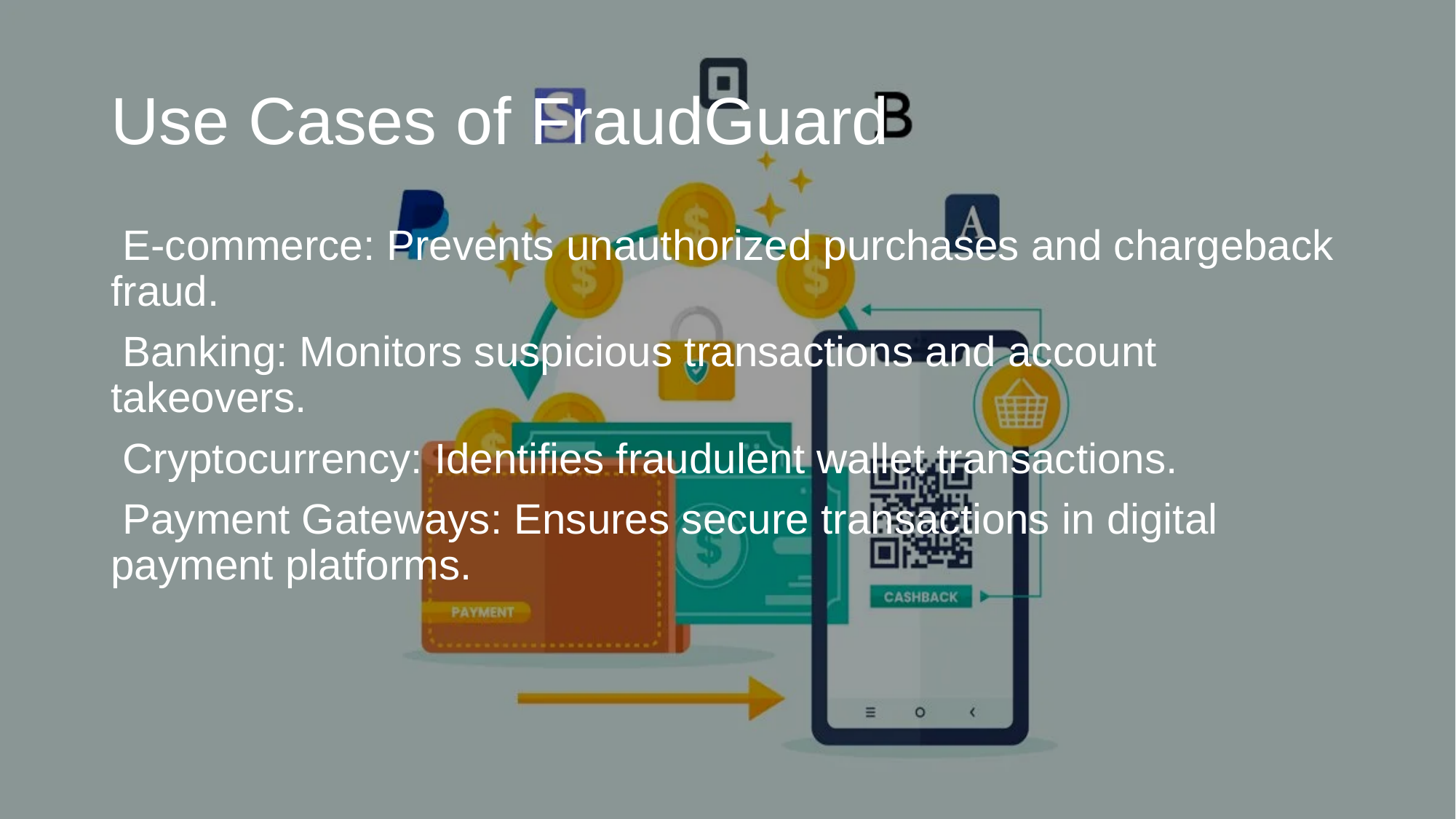

# Use Cases of FraudGuard
 E-commerce: Prevents unauthorized purchases and chargeback fraud.
 Banking: Monitors suspicious transactions and account takeovers.
 Cryptocurrency: Identifies fraudulent wallet transactions.
 Payment Gateways: Ensures secure transactions in digital payment platforms.